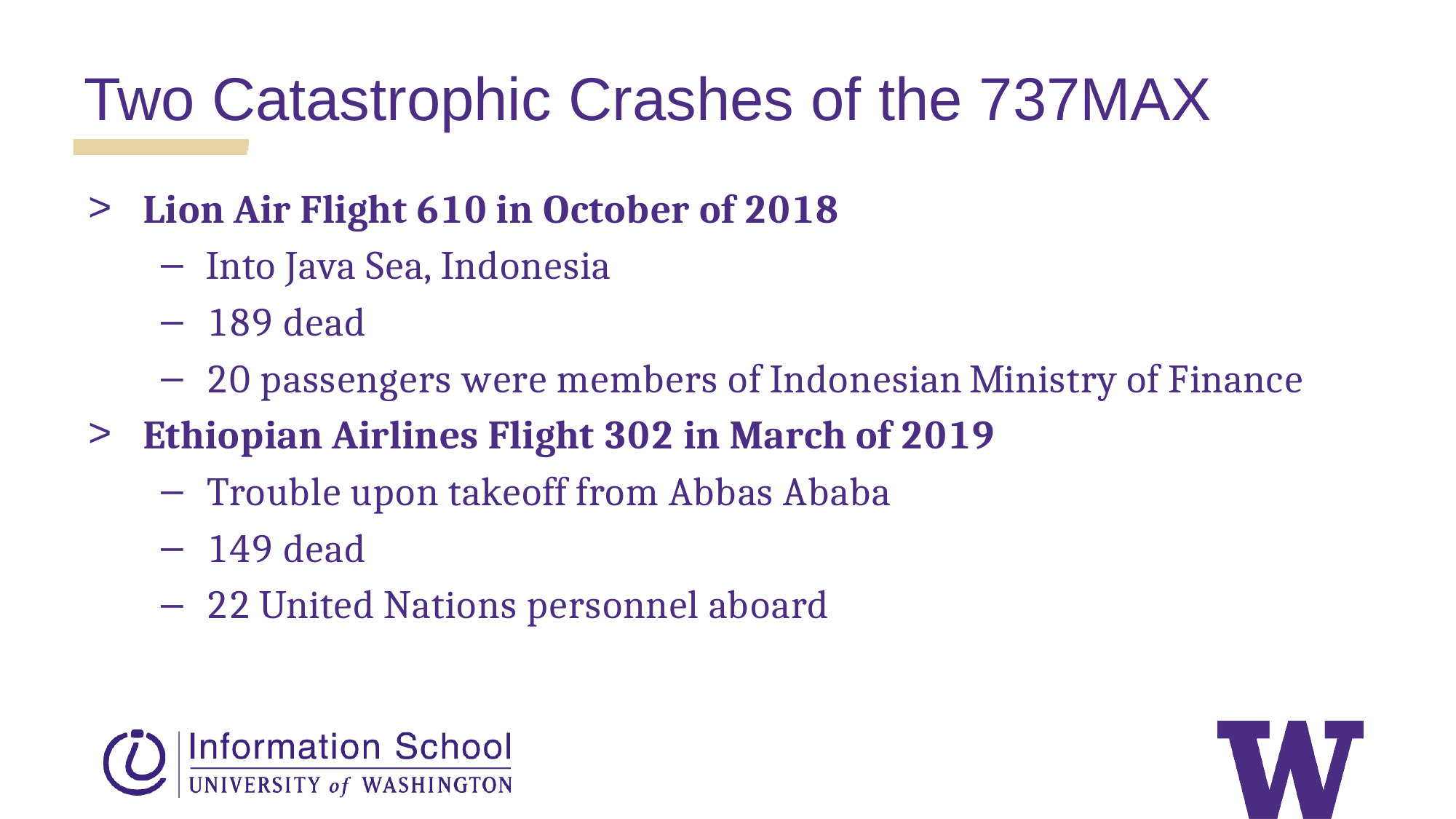

Two Catastrophic Crashes of the 737MAX
Lion Air Flight 610 in October of 2018
Into Java Sea, Indonesia
189 dead
20 passengers were members of Indonesian Ministry of Finance
Ethiopian Airlines Flight 302 in March of 2019
Trouble upon takeoff from Abbas Ababa
149 dead
22 United Nations personnel aboard